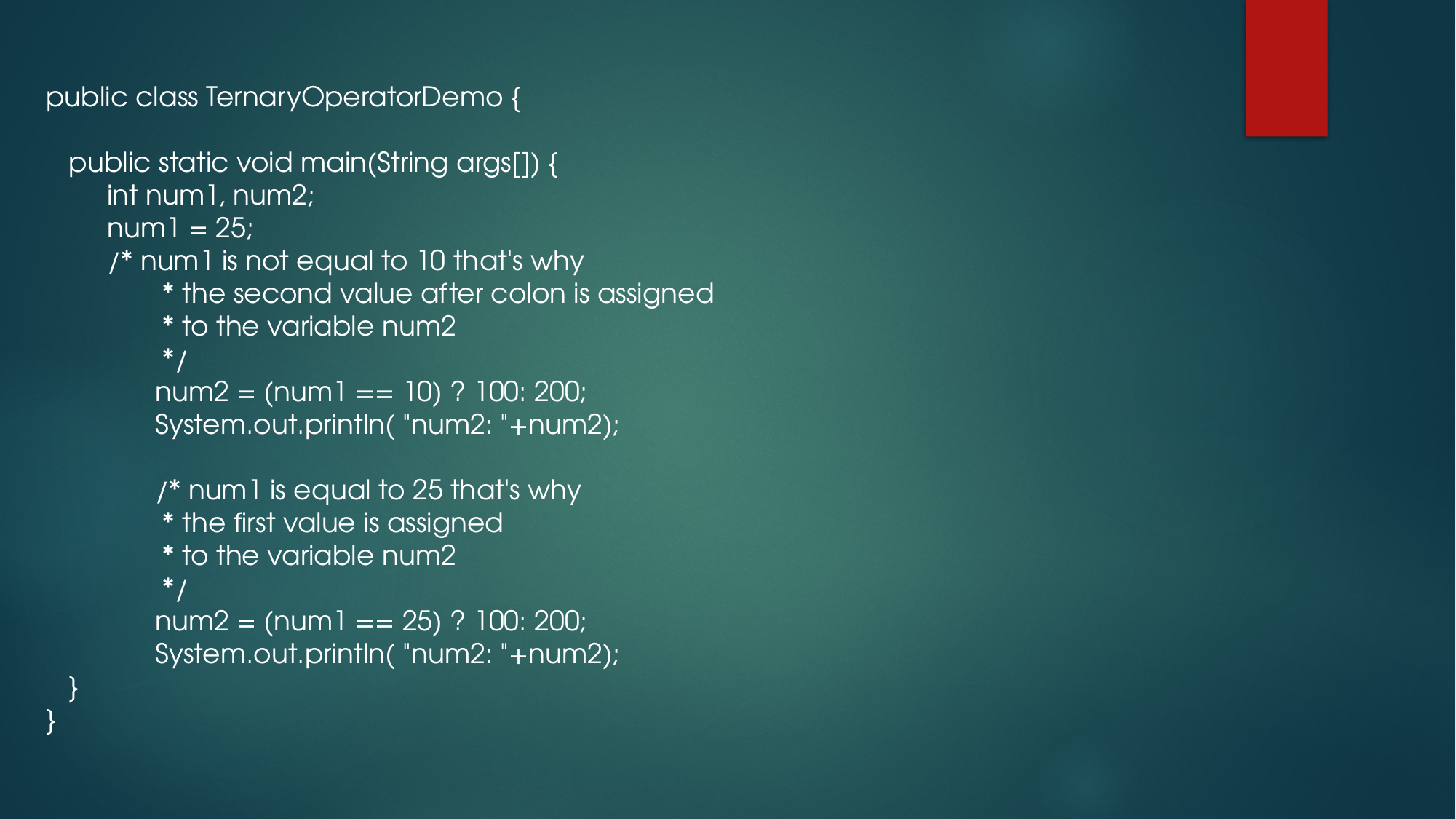

public class TernaryOperatorDemo {

   public static void main(String args[]) {
        int num1, num2;
        num1 = 25;
        /* num1 is not equal to 10 that's why
	 * the second value after colon is assigned
	 * to the variable num2
	 */
	num2 = (num1 == 10) ? 100: 200;
	System.out.println( "num2: "+num2);

	/* num1 is equal to 25 that's why
	 * the first value is assigned
	 * to the variable num2
	 */
	num2 = (num1 == 25) ? 100: 200;
	System.out.println( "num2: "+num2);
   }
}